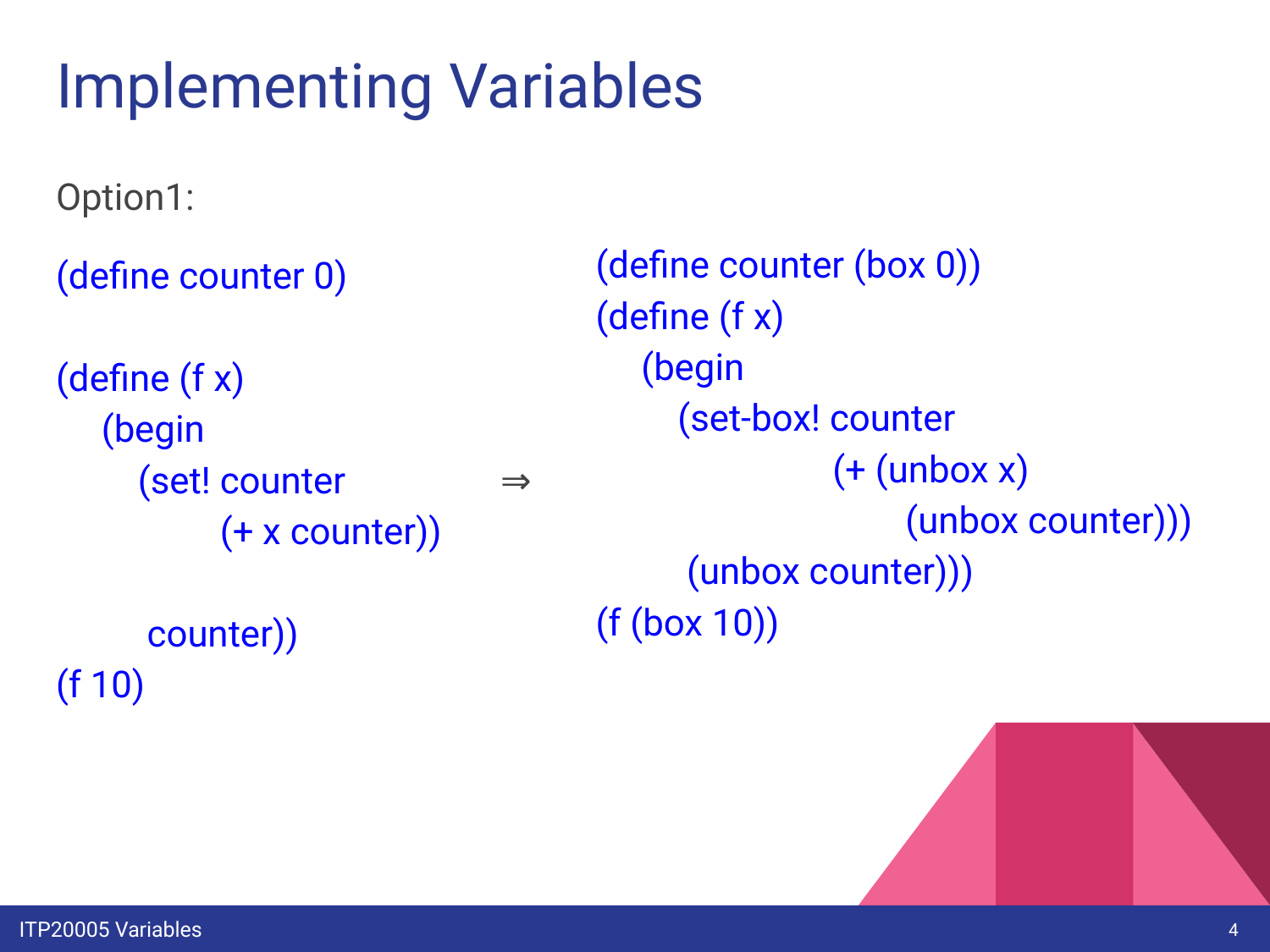

# Implementing Variables

(define counter (box 0))
(define (f x)
     (begin
         (set-box! counter
                          (+ (unbox x)
                                  (unbox counter)))
          (unbox counter)))
(f (box 10))
Option1:
(define counter 0)
(define (f x)
     (begin
         (set! counter                 ⇒
                  (+ x counter))
          counter))
(f 10)
4